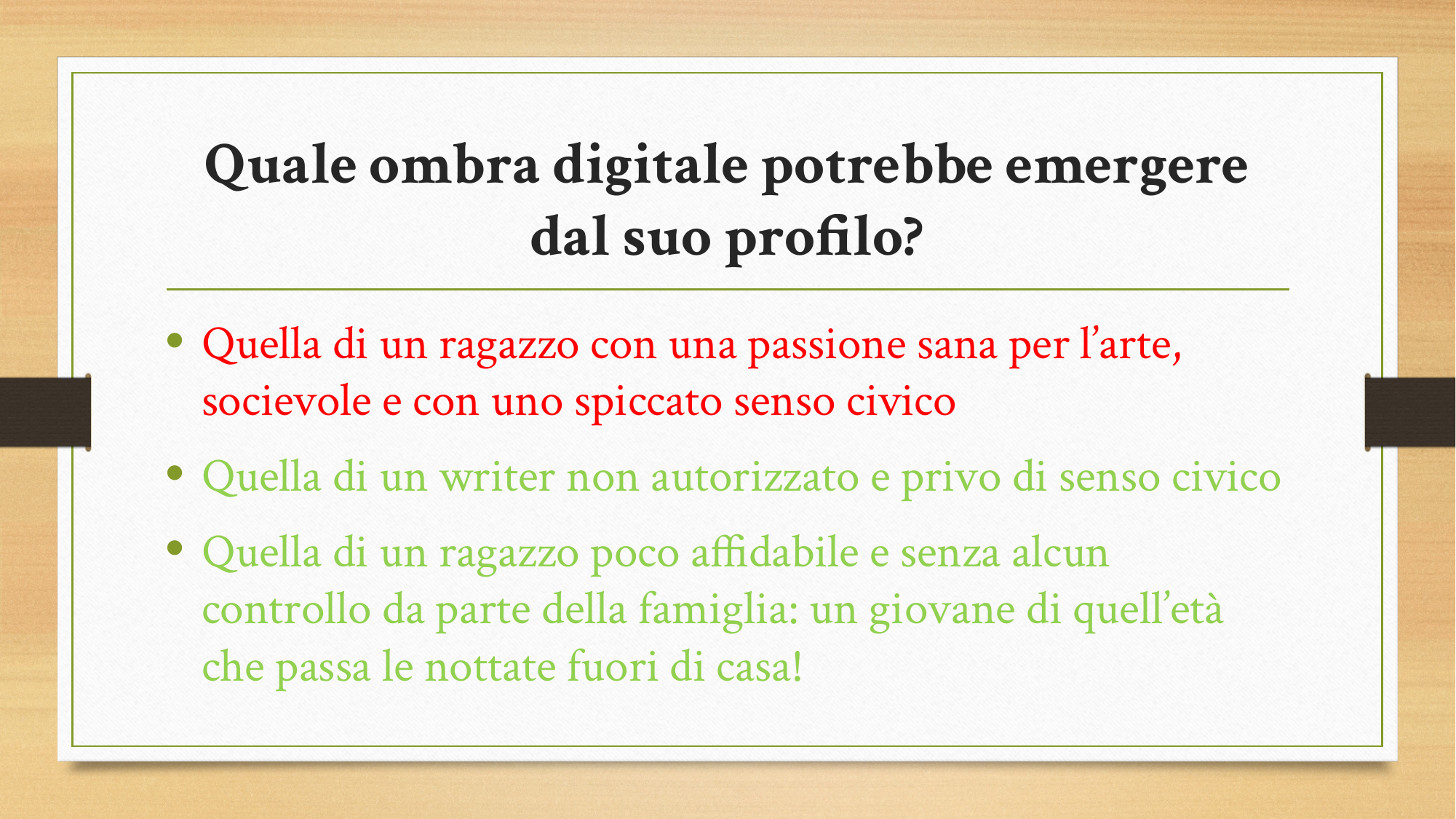

# Quale ombra digitale potrebbe emergere dal suo profilo?
Quella di un ragazzo con una passione sana per l’arte, socievole e con uno spiccato senso civico
Quella di un writer non autorizzato e privo di senso civico
Quella di un ragazzo poco affidabile e senza alcun controllo da parte della famiglia: un giovane di quell’età che passa le nottate fuori di casa!